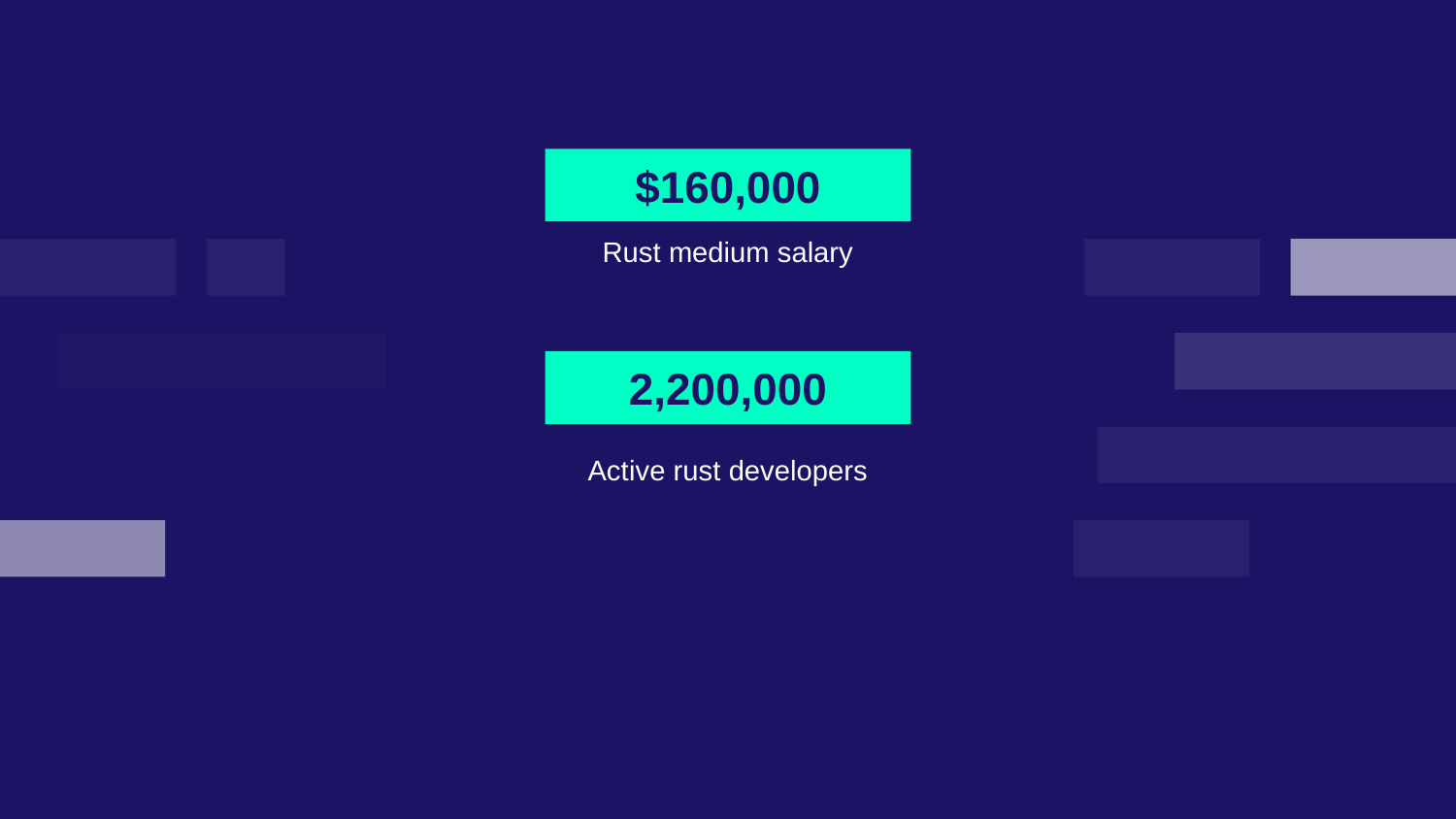

# $160,000
Rust medium salary
2,200,000
Active rust developers